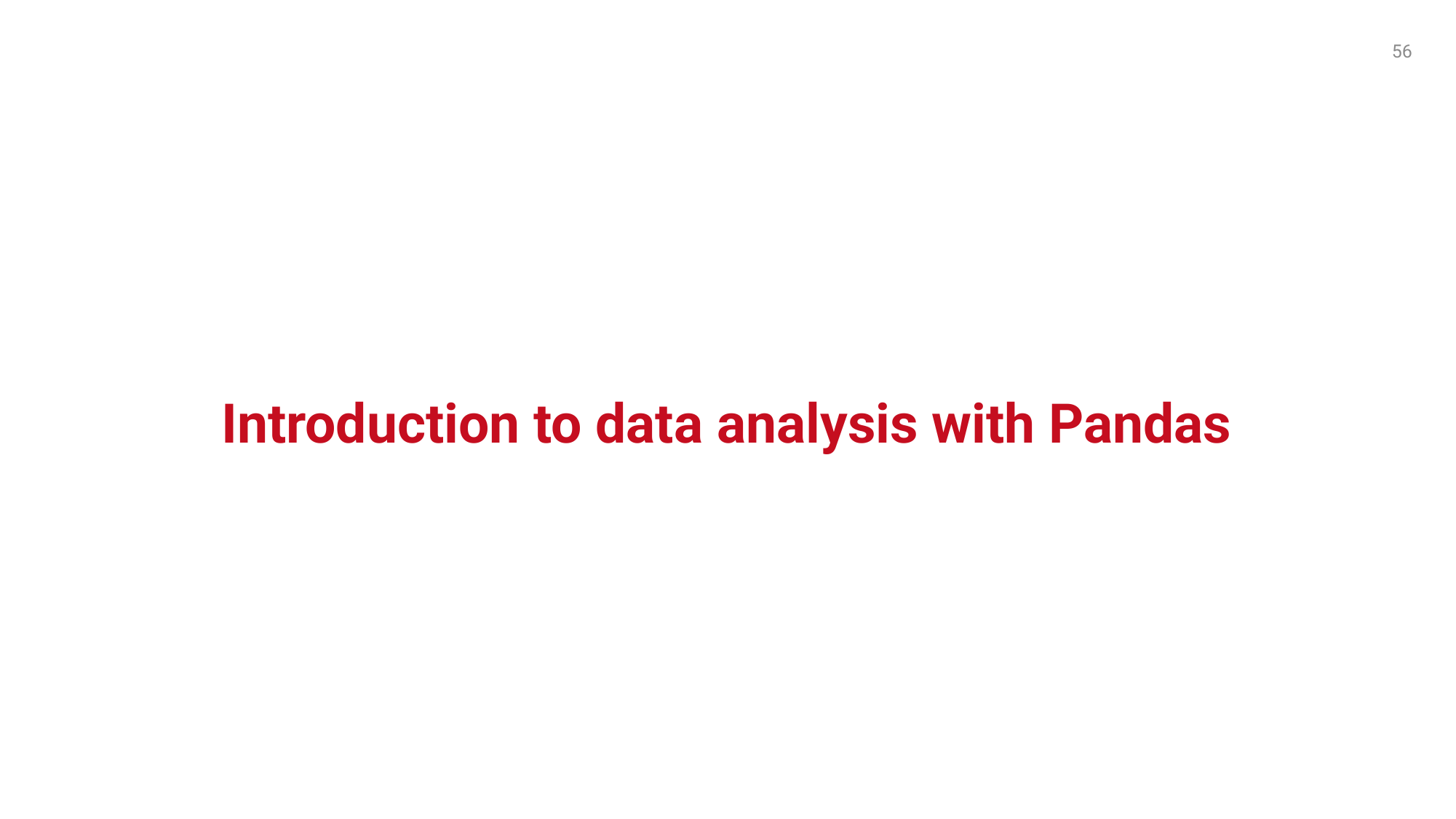

56
# Introduction to data analysis with Pandas